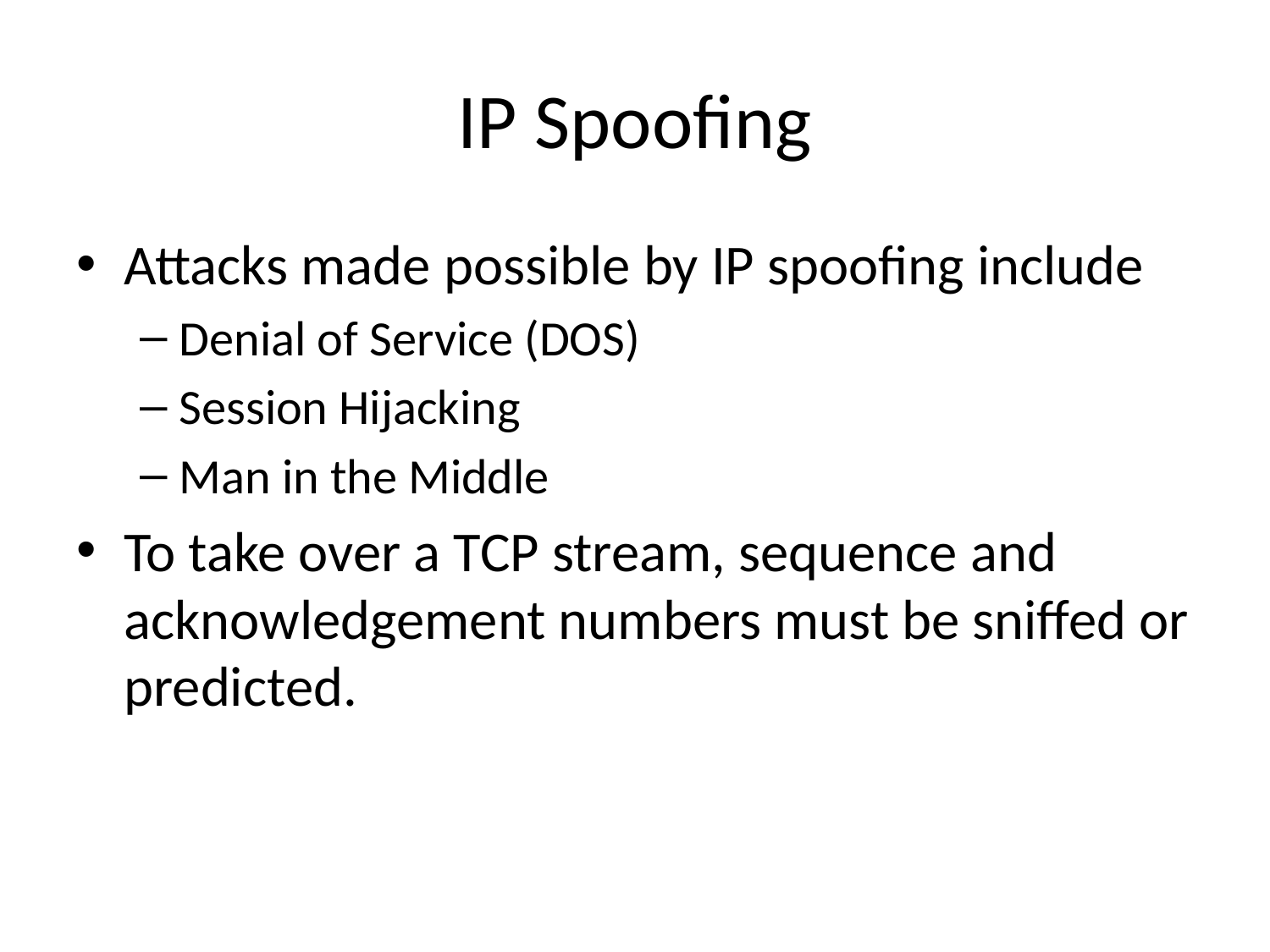

# IP Spoofing
Attacks made possible by IP spoofing include
Denial of Service (DOS)
Session Hijacking
Man in the Middle
To take over a TCP stream, sequence and acknowledgement numbers must be sniffed or predicted.